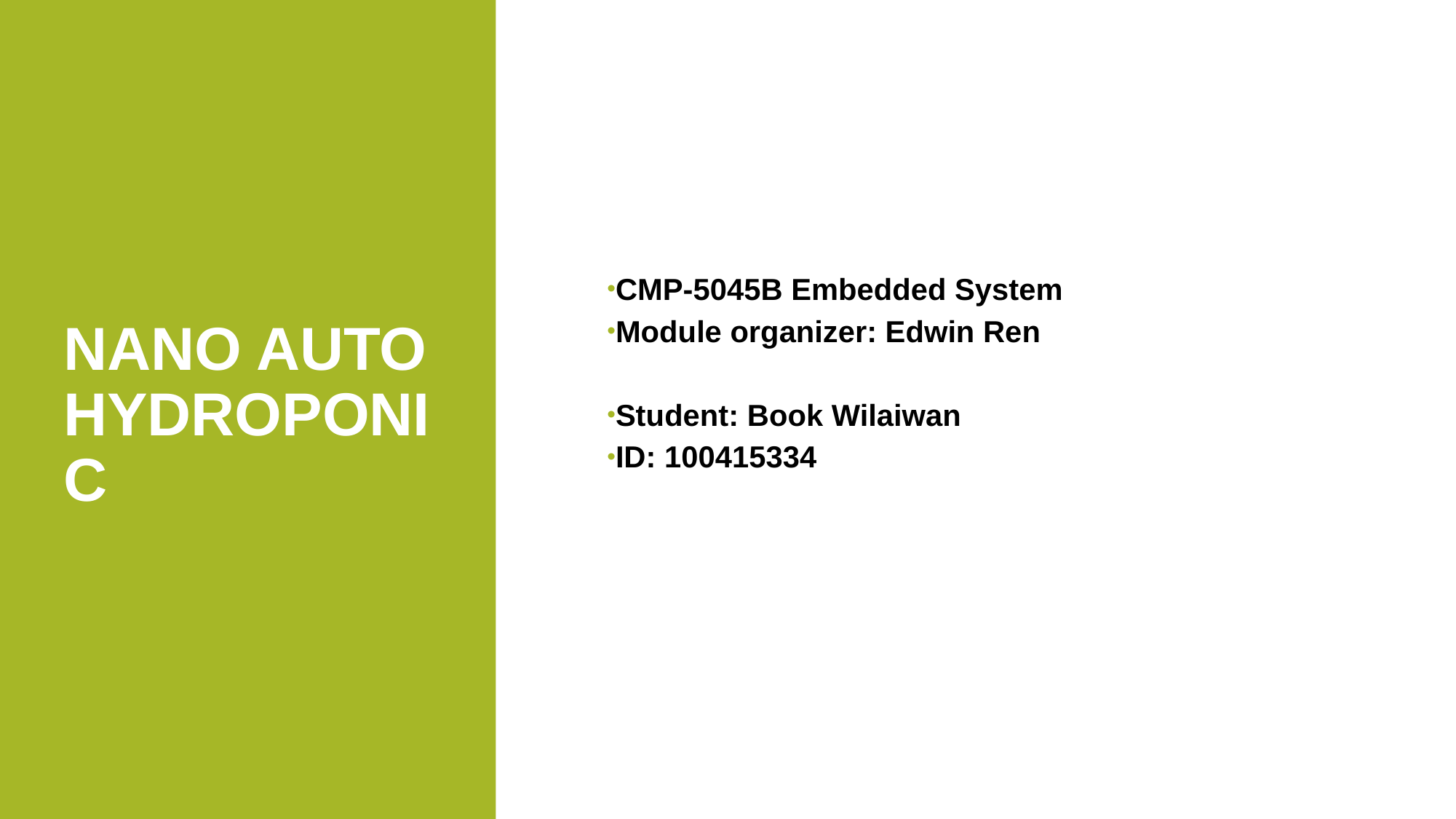

# Nano auto Hydroponic
CMP-5045B Embedded System
Module organizer: Edwin Ren

Student: Book Wilaiwan
ID: 100415334